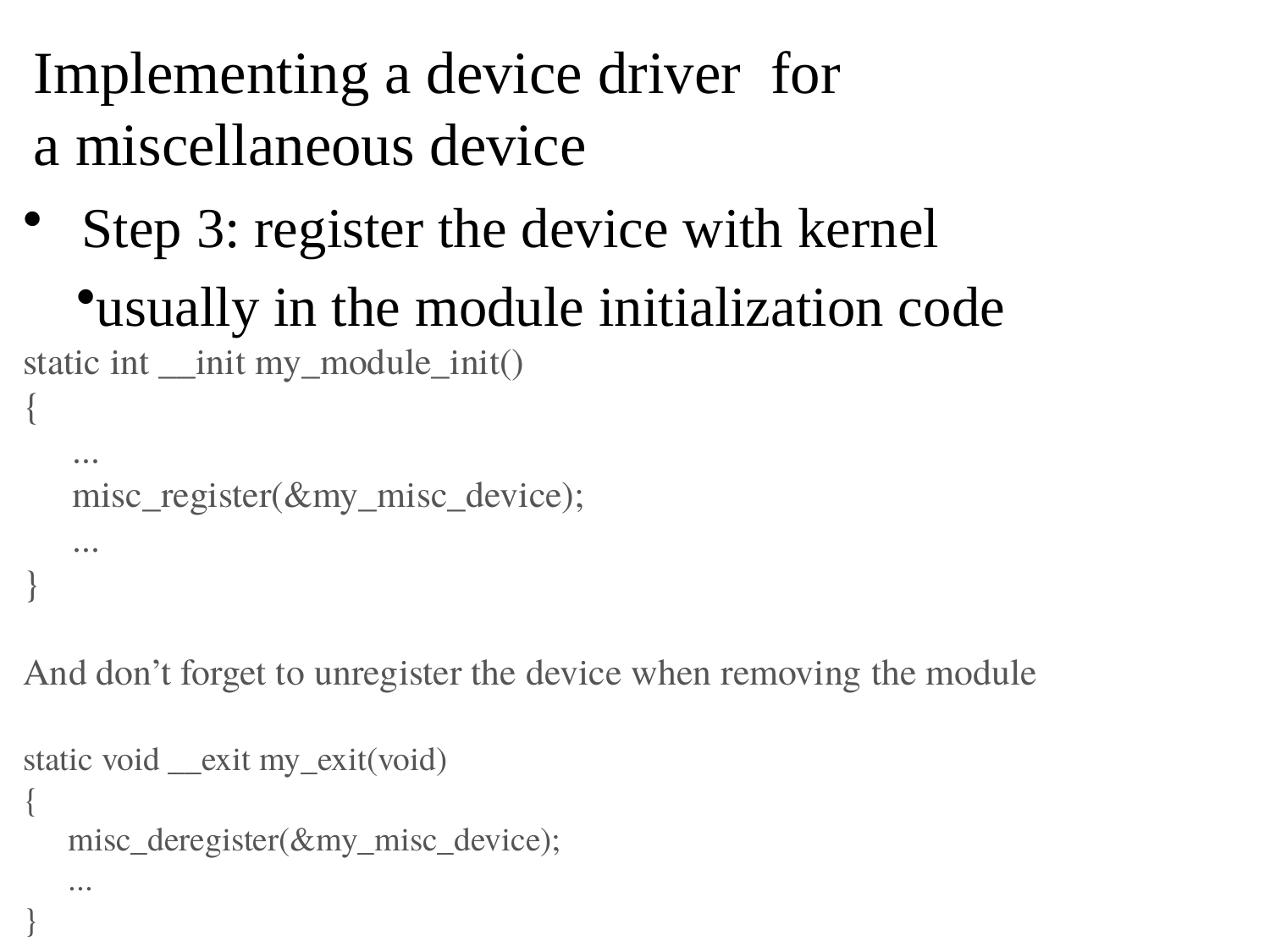

# Implementing a device driver  for
a miscellaneous device
 Step 3: register the device with kernel
usually in the module initialization code
static int __init my_module_init()
{
    ...
    misc_register(&my_misc_device);
    ...
}

And don’t forget to unregister the device when removing the module

static void __exit my_exit(void)
{
    misc_deregister(&my_misc_device);
    ...
}
16